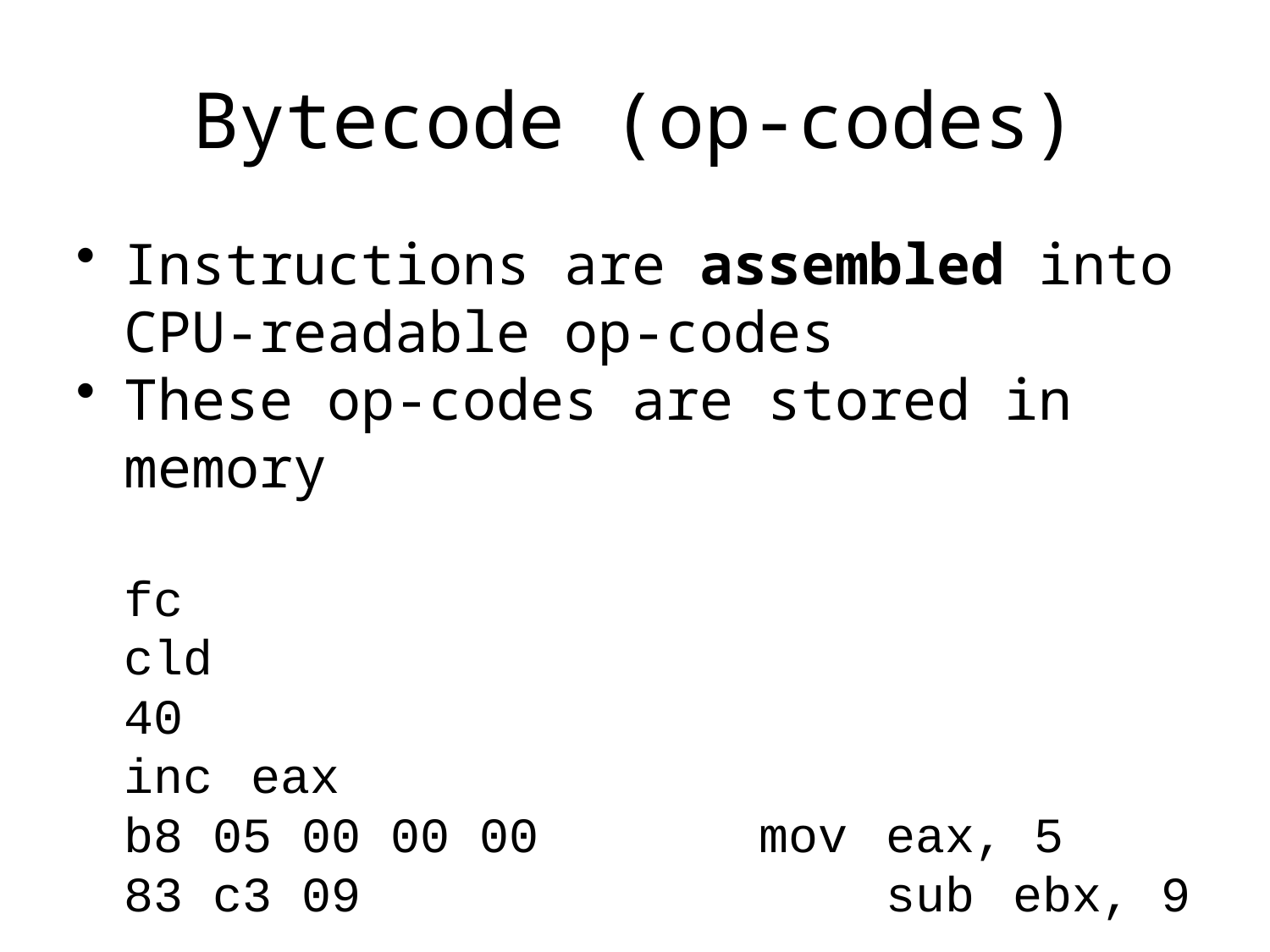

# Bytecode (op-codes)
Instructions are assembled into CPU-readable op-codes
These op-codes are stored in memory
fc								cld
40								inc	eax
b8 05 00 00 00		mov	eax, 5
83 c3 09					sub	ebx, 9
...							...